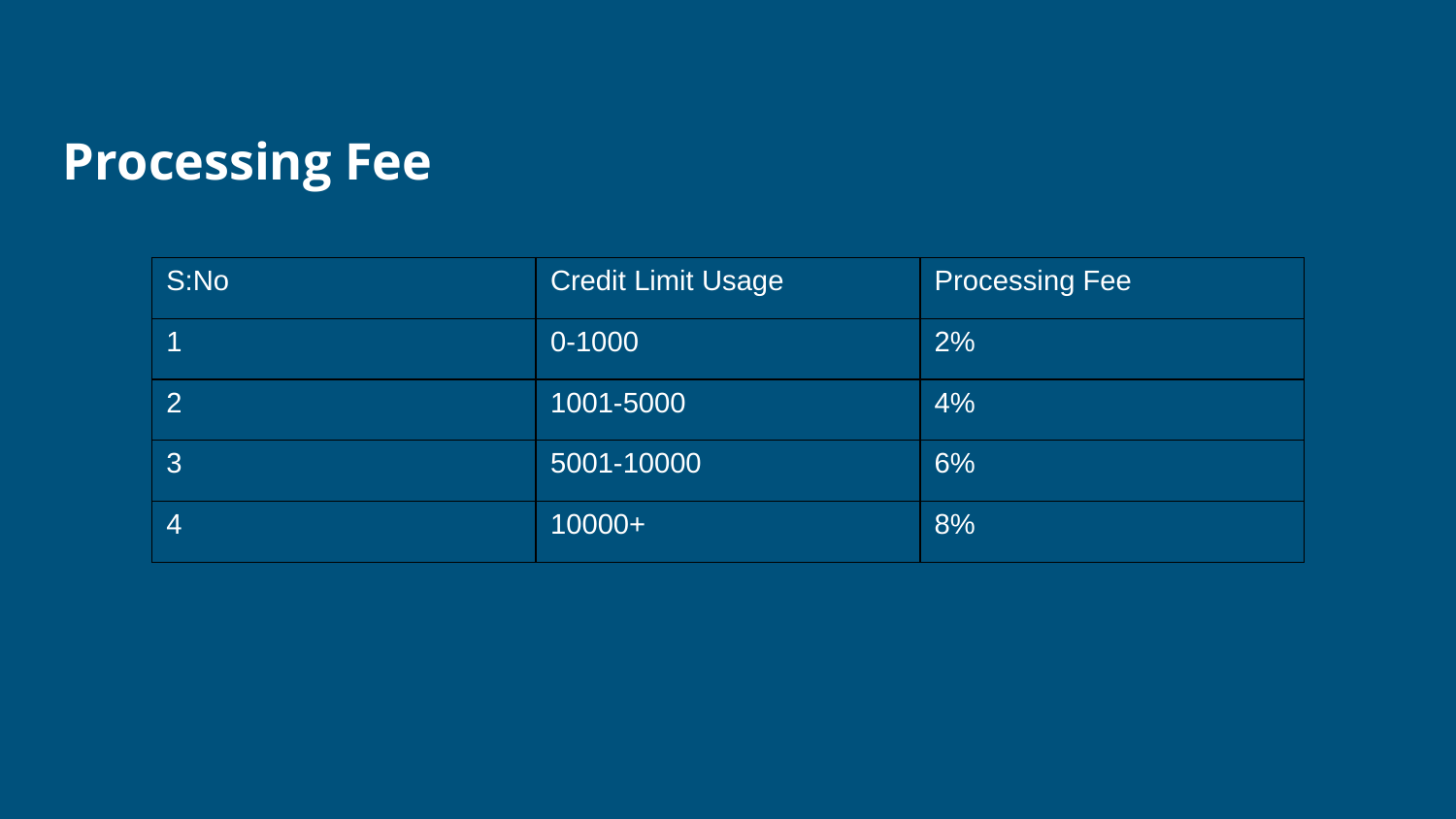

Processing Fee
| S:No | Credit Limit Usage | Processing Fee |
| --- | --- | --- |
| 1 | 0-1000 | 2% |
| 2 | 1001-5000 | 4% |
| 3 | 5001-10000 | 6% |
| 4 | 10000+ | 8% |